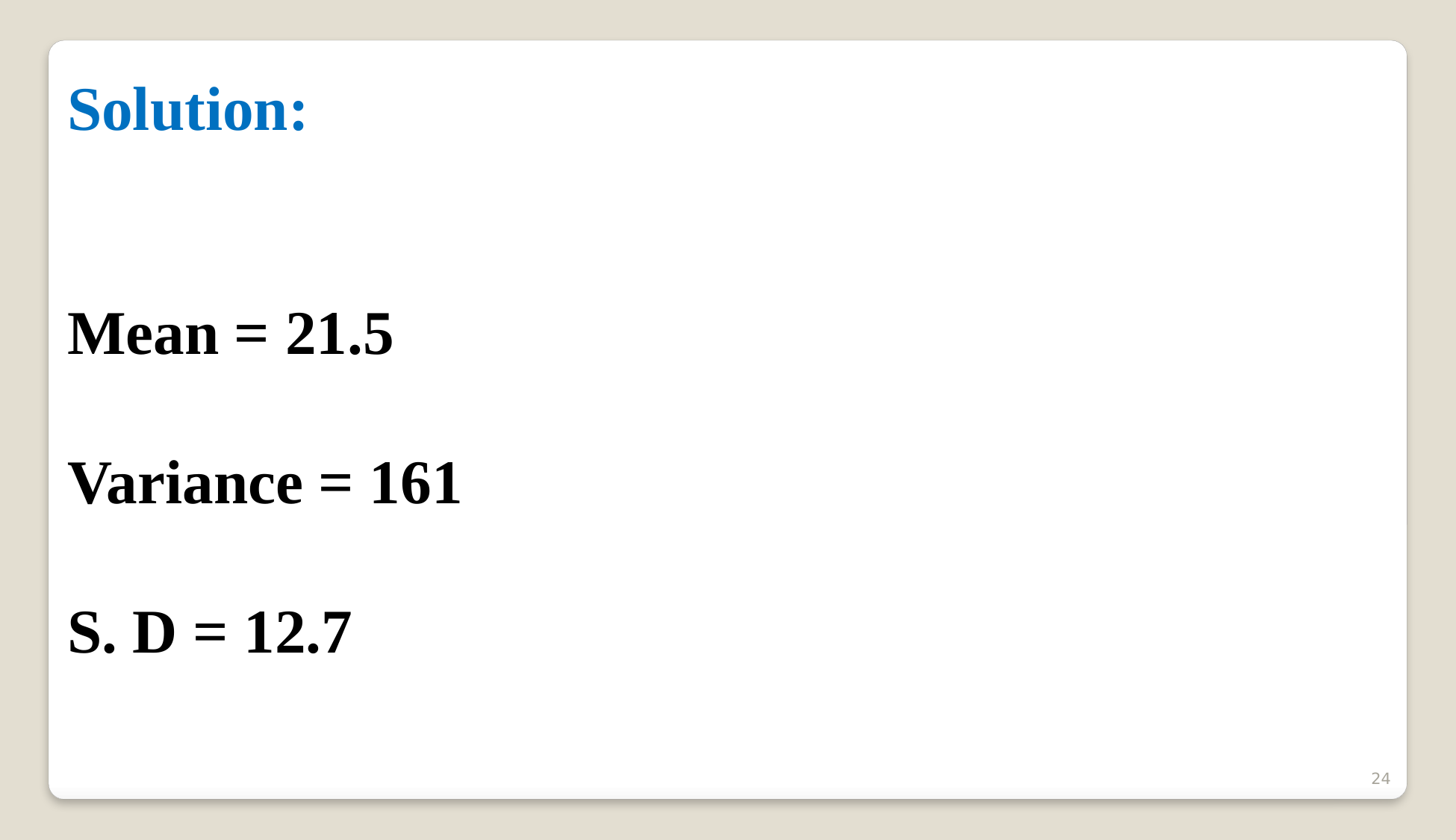

Solution:

Mean = 21.5

Variance = 161

S. D = 12.7

24